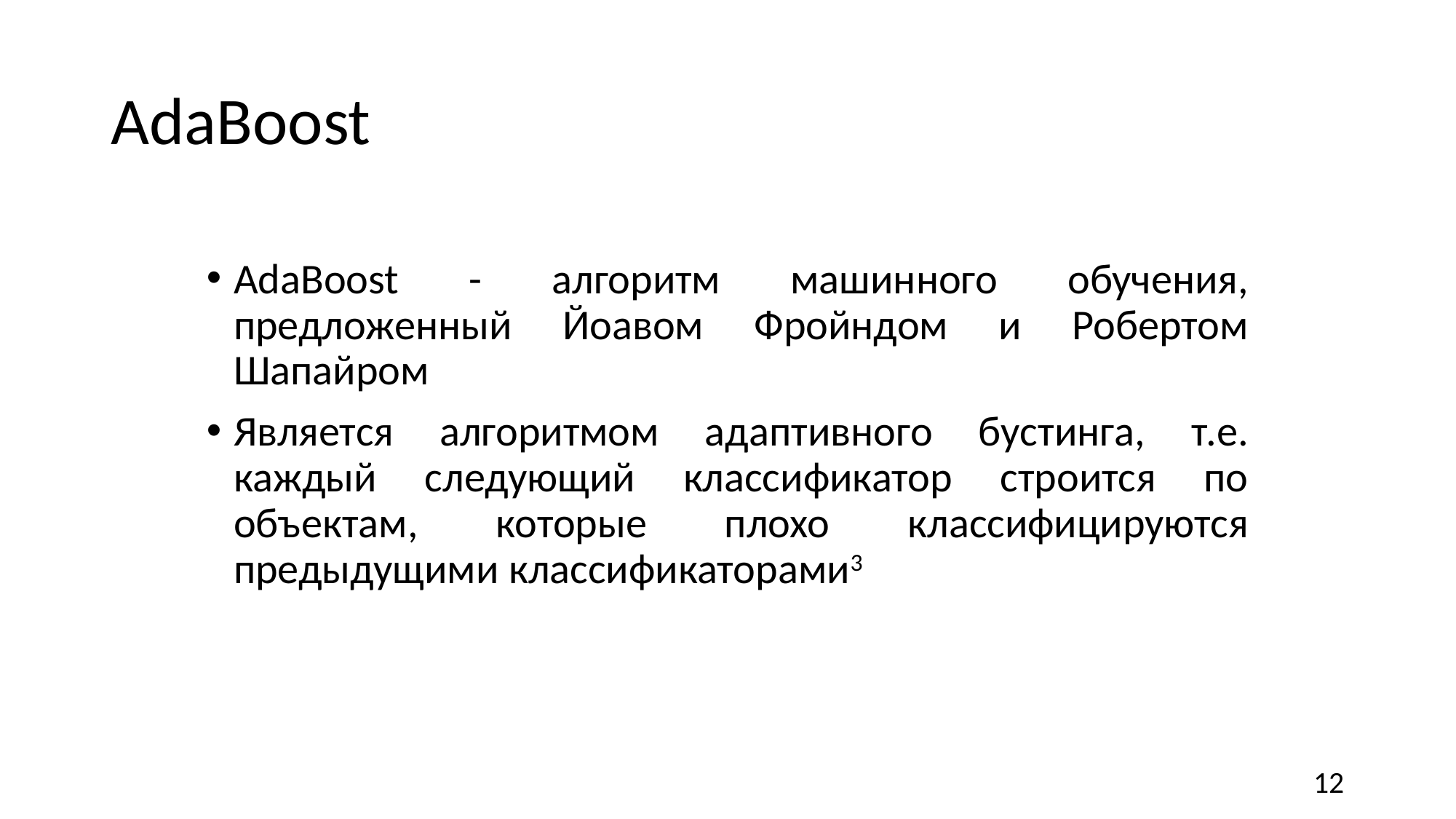

# AdaBoost
AdaBoost - алгоритм машинного обучения, предложенный Йоавом Фройндом и Робертом Шапайром
Является алгоритмом адаптивного бустинга, т.е. каждый следующий классификатор строится по объектам, которые плохо классифицируются предыдущими классификаторами3
12